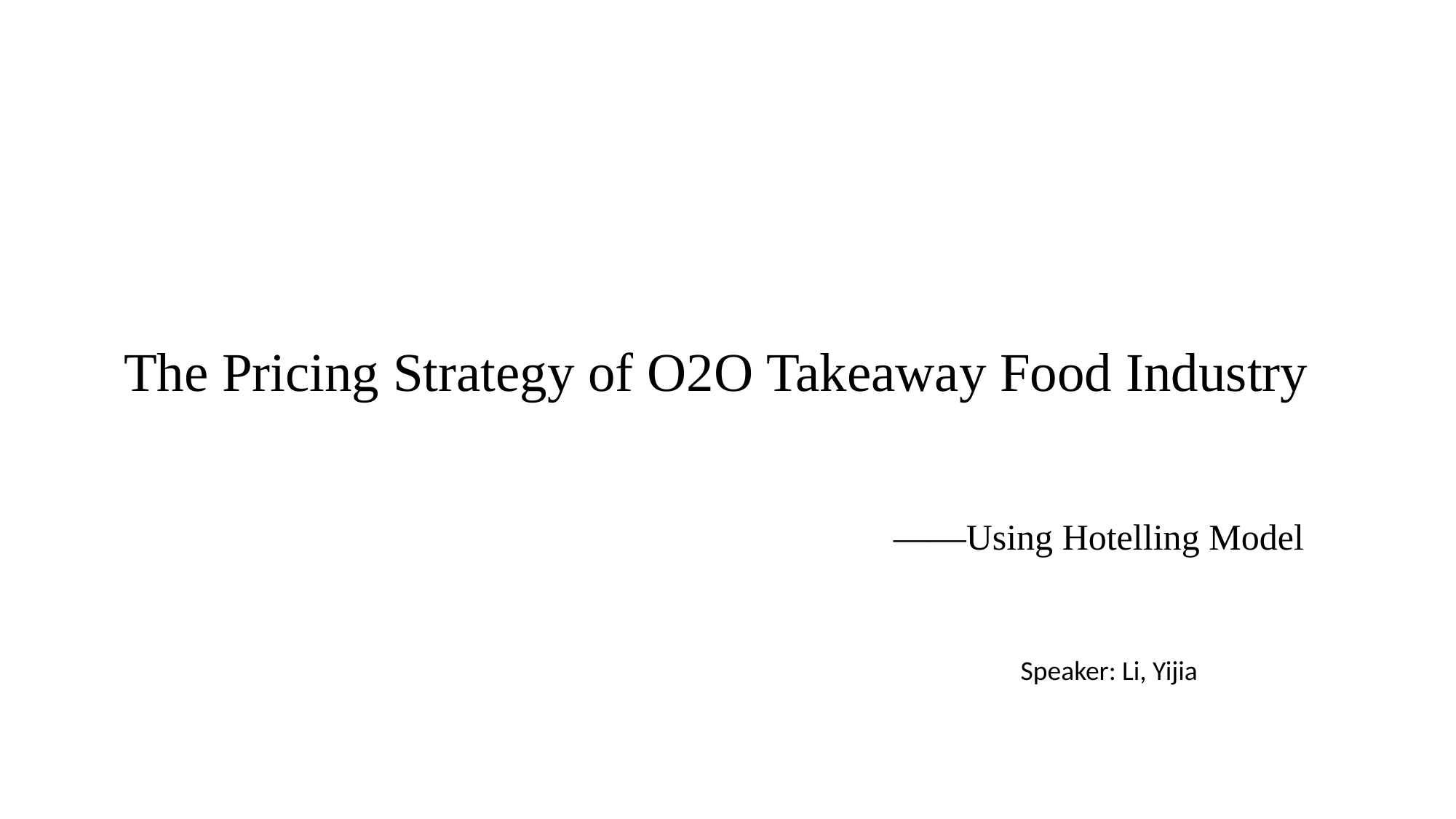

# The Pricing Strategy of O2O Takeaway Food Industry
——Using Hotelling Model
Speaker: Li, Yijia